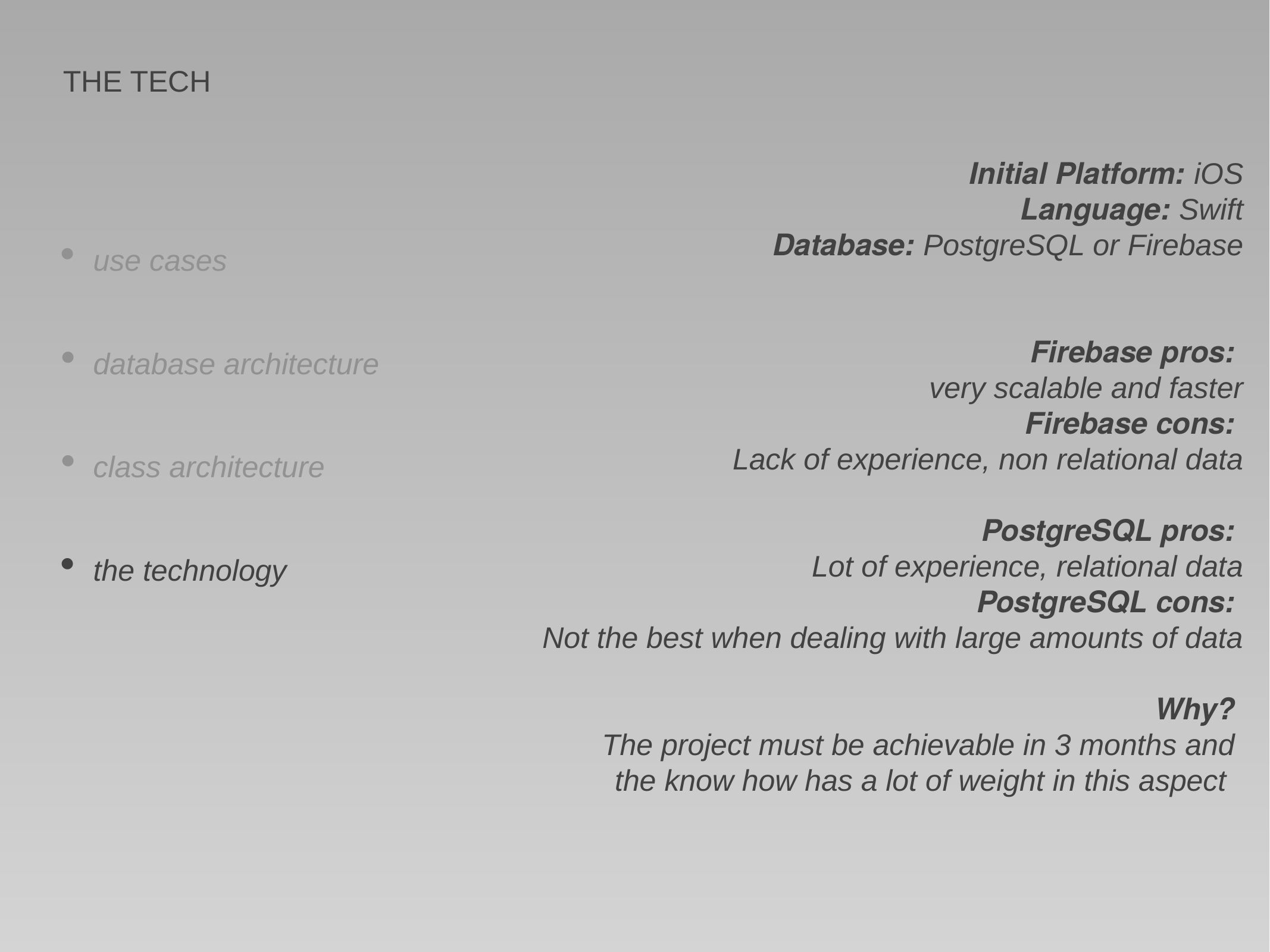

the TECH
Initial Platform: iOS
Language: Swift
Database: PostgreSQL or Firebase

Firebase pros:
very scalable and faster
Firebase cons:
Lack of experience, non relational data

PostgreSQL pros:
Lot of experience, relational data
PostgreSQL cons:
Not the best when dealing with large amounts of data

Why?
The project must be achievable in 3 months and
the know how has a lot of weight in this aspect
use cases
database architecture
class architecture
the technology